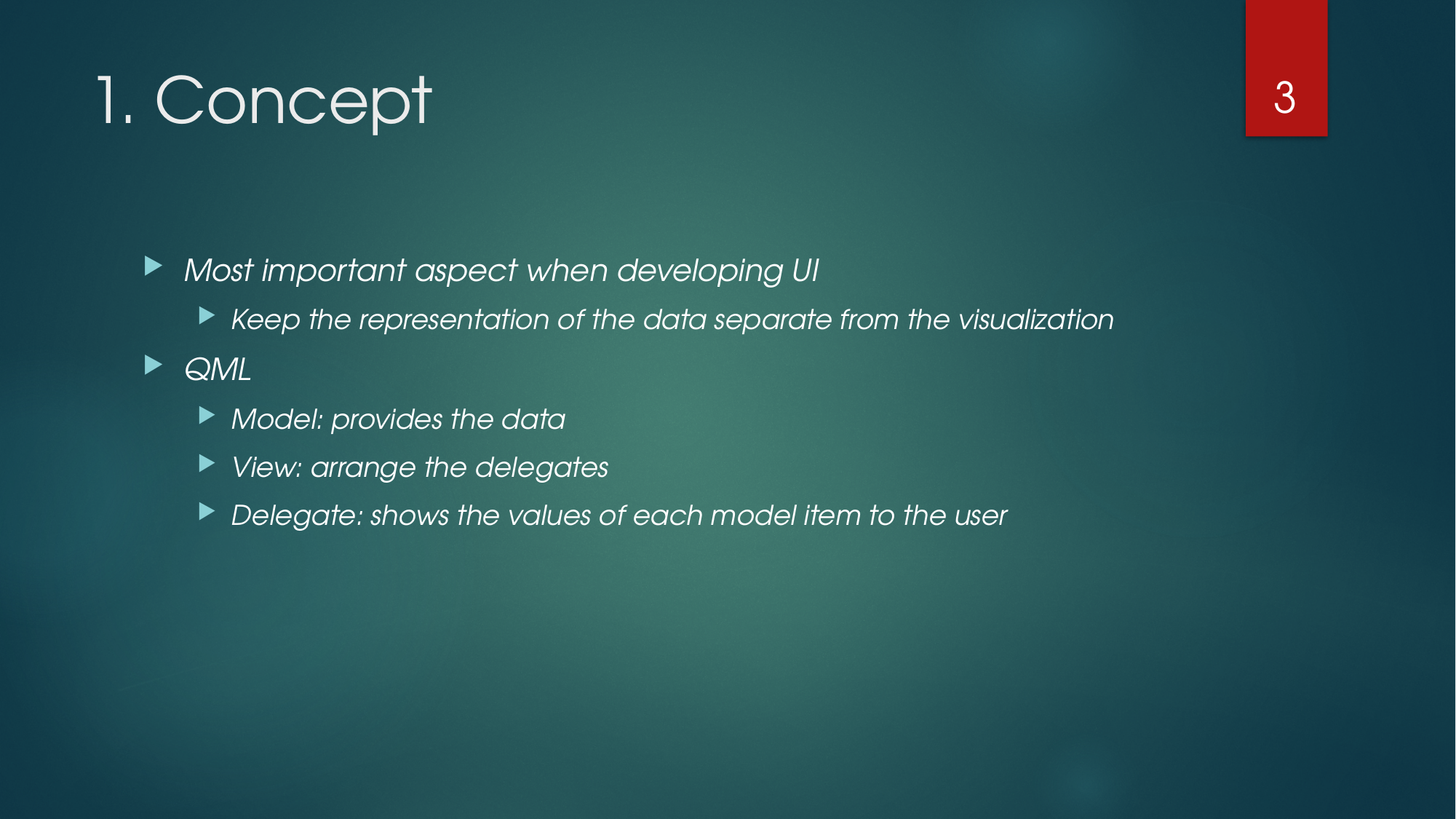

3
# 1. Concept
Most important aspect when developing UI
Keep the representation of the data separate from the visualization
QML
Model: provides the data
View: arrange the delegates
Delegate: shows the values of each model item to the user